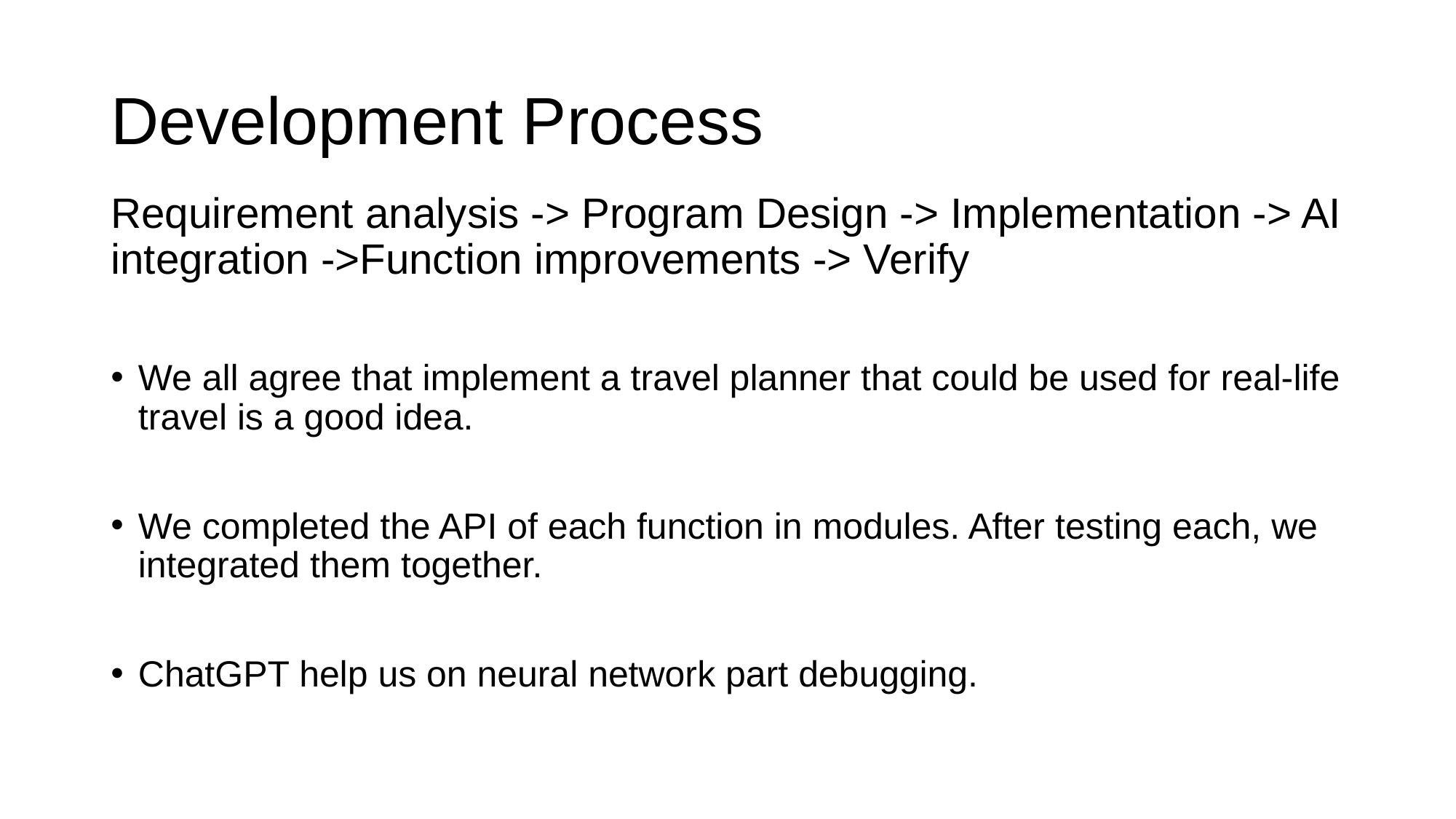

# Development Process
Requirement analysis -> Program Design -> Implementation -> AI integration ->Function improvements -> Verify

We all agree that implement a travel planner that could be used for real-life travel is a good idea.

We completed the API of each function in modules. After testing each, we integrated them together.

ChatGPT help us on neural network part debugging.